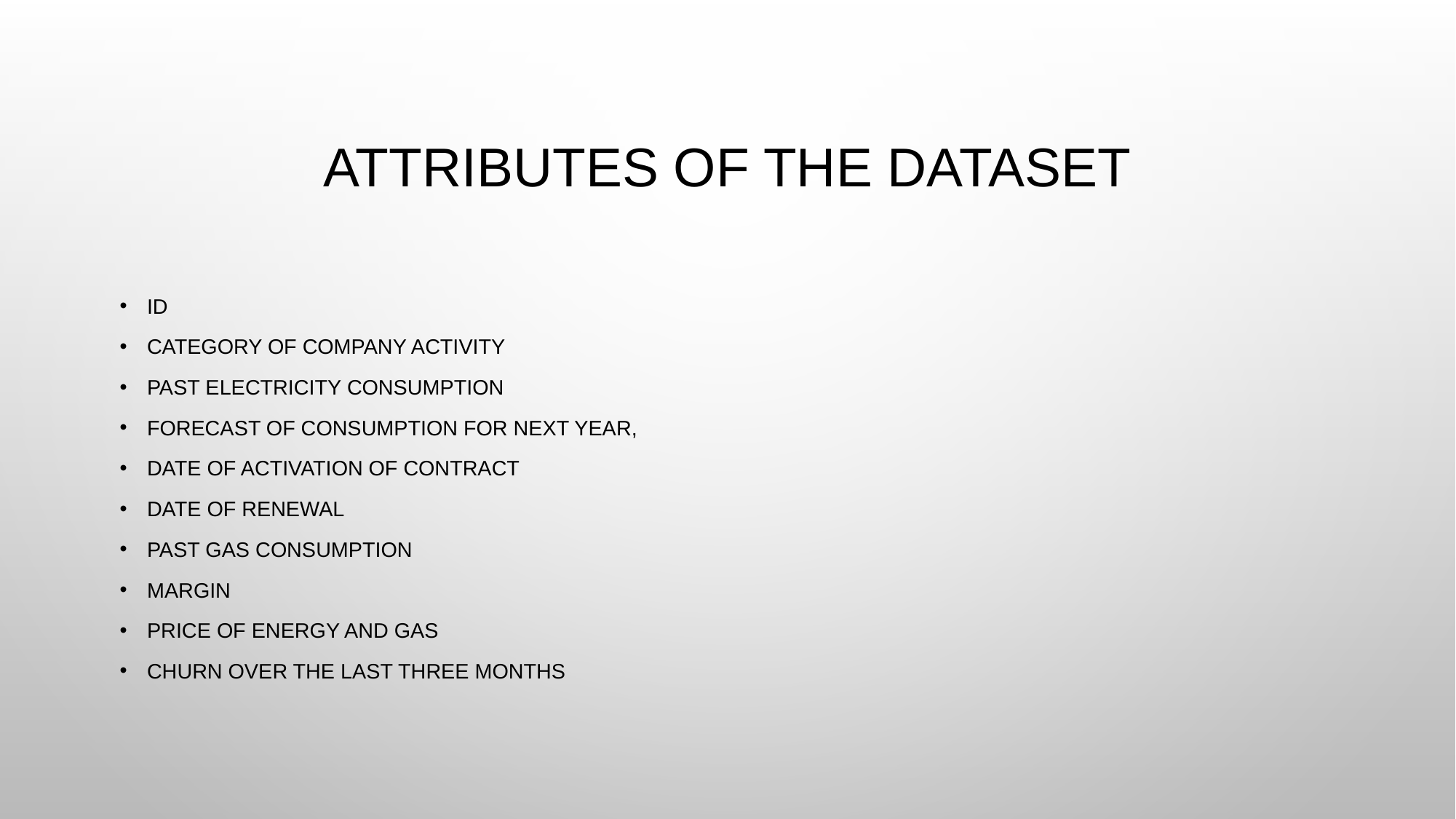

# Attributes of the dataset
Id
Category of Company activity
Past electricity consumption
Forecast of consumption for next year,
Date of activation of contract
Date of renewal
Past gas consumption
Margin
Price of energy and gas
Churn over the last three months